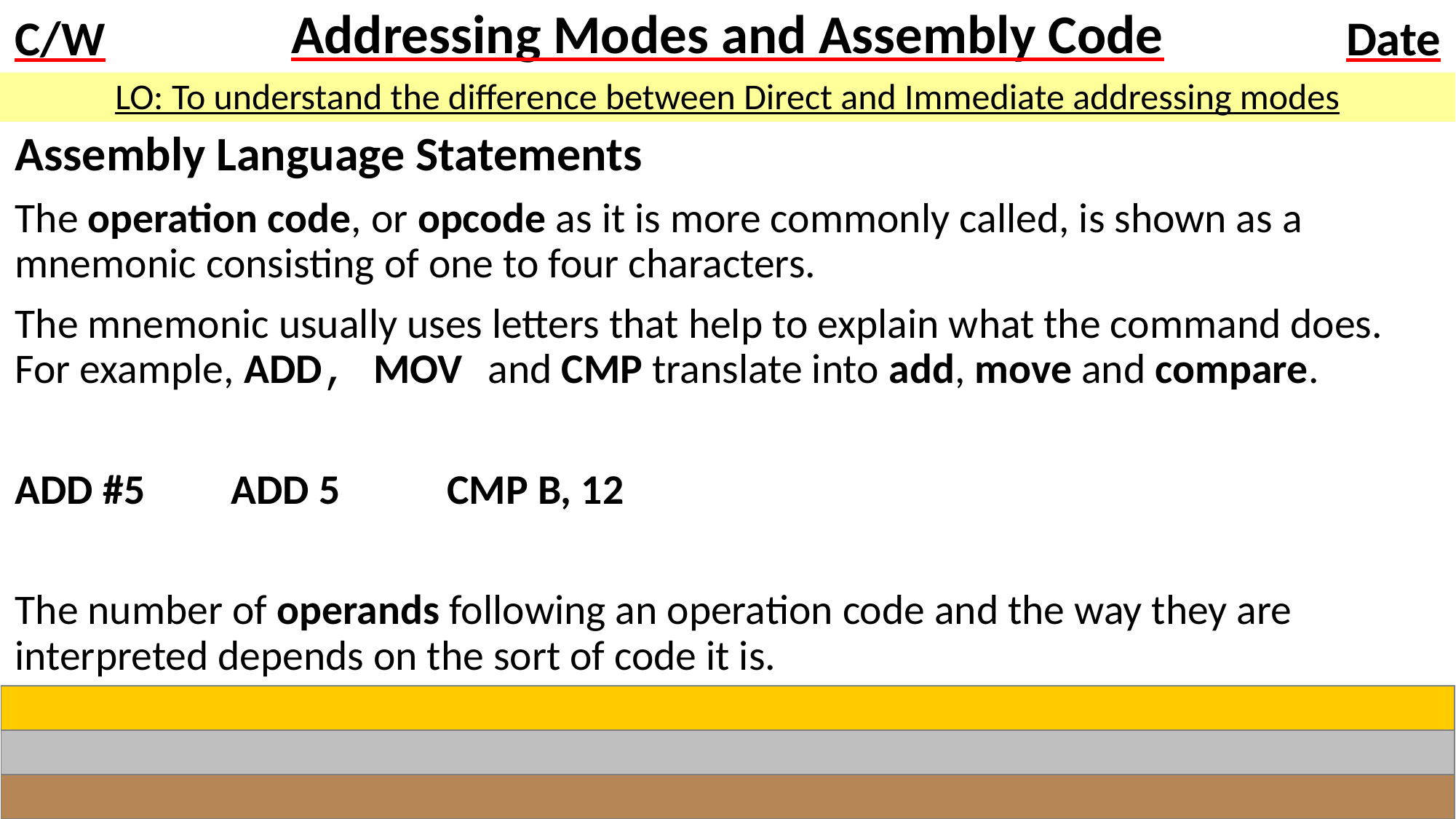

# Addressing Modes and Assembly Code
LO: To understand the difference between Direct and Immediate addressing modes
Assembly Language Statements
The operation code, or opcode as it is more commonly called, is shown as a mnemonic consisting of one to four characters.
The mnemonic usually uses letters that help to explain what the command does. For example, ADD, MOV and CMP translate into add, move and compare.

ADD #5		ADD 5		CMP B, 12

The number of operands following an operation code and the way they are interpreted depends on the sort of code it is.